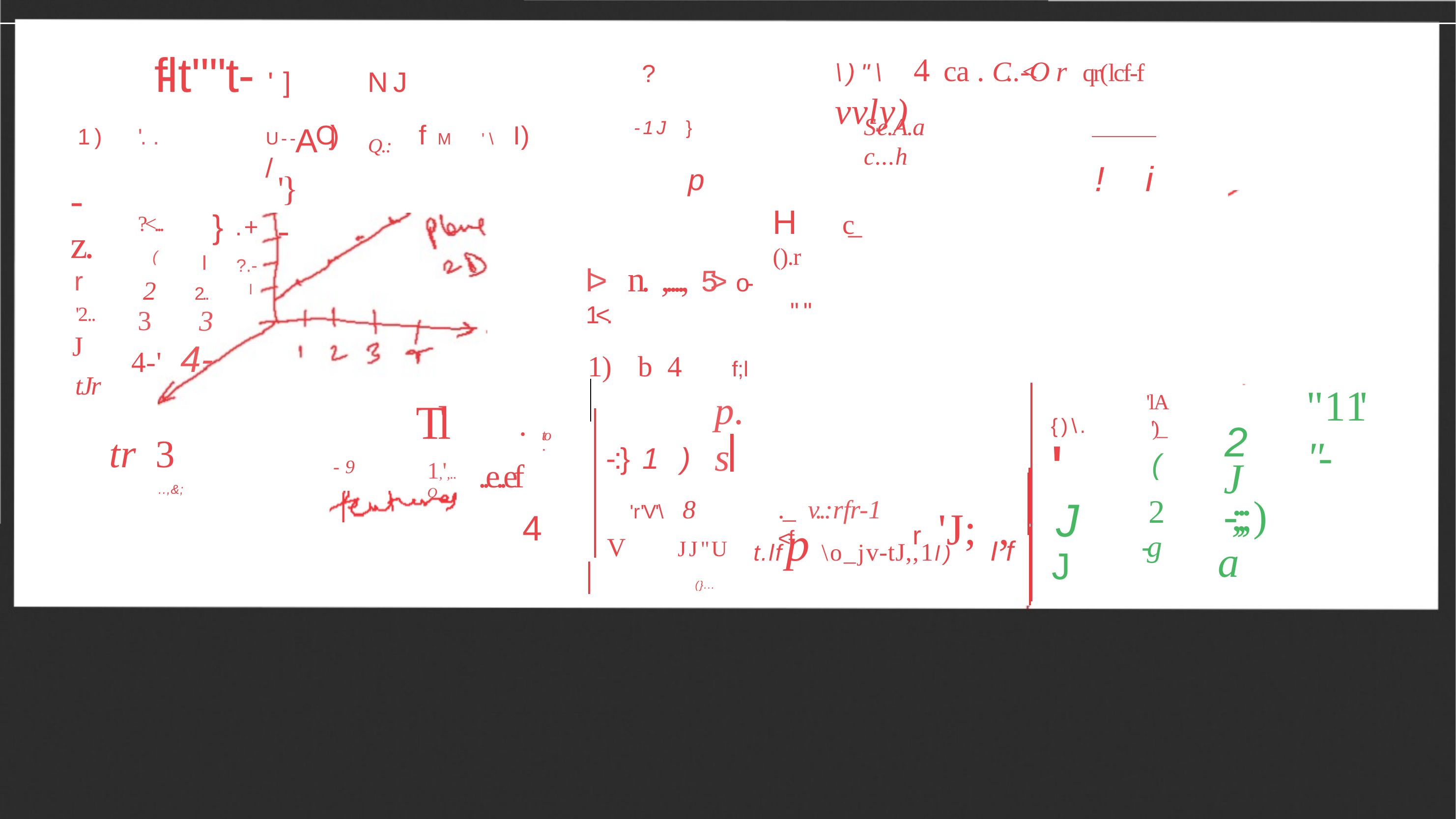

f-lt'"'t- ']	NJ	A	Q.:
\)"\	4 ca . C..-<O	r qr(lcf-f vvly)
?
Se.A.a c...h
-1J	}
U--	Cj) /
f M	'\	I)
1)	'. .
!i
p
'}-
?<...	}
( 	I
2	2..
3	3
4-'	4-
-z.
r
'2..
J
tJr
H	c_ ().r
""
.+
?.-
l
l>	n.	,....,	5'> o-1<.
1)	b 4	f;l
{)\. '
J
J
"11'	"-
p.s
'lA  ')_
(
2
-g
Tl
1,',..Q
2
J	-;;;)
a
tr	3
..,&;
to·
..e..ef
-:} 1)
-9
'r'V'\	8
JJ"U
._  v..:rfr-1	<f
r	'J;	,
4
t.lfp \o_jv-tJ,,1l)	I f
V
(}...